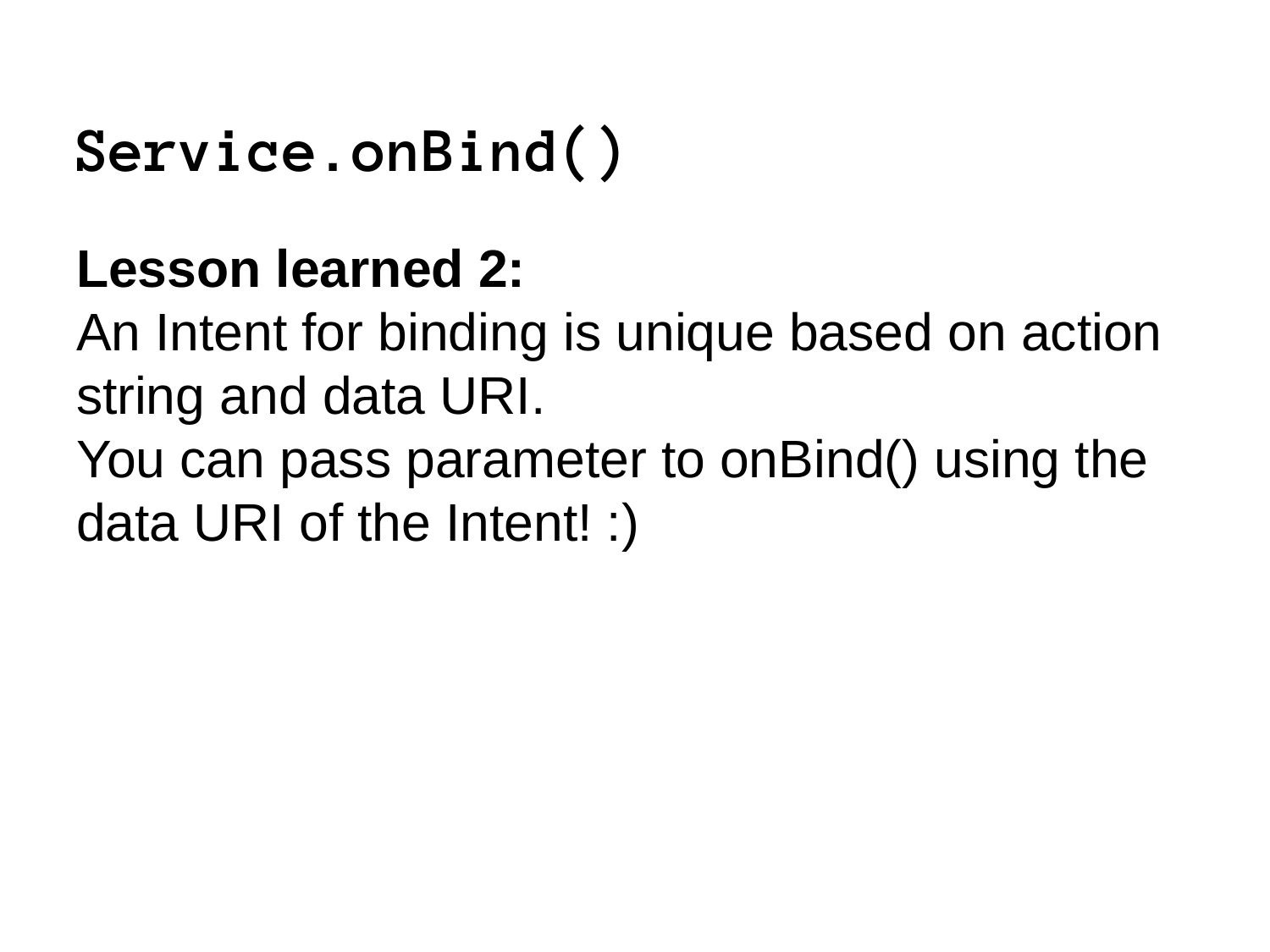

# Service.onBind()
Lesson learned 2:
An Intent for binding is unique based on action string and data URI.
You can pass parameter to onBind() using the data URI of the Intent! :)